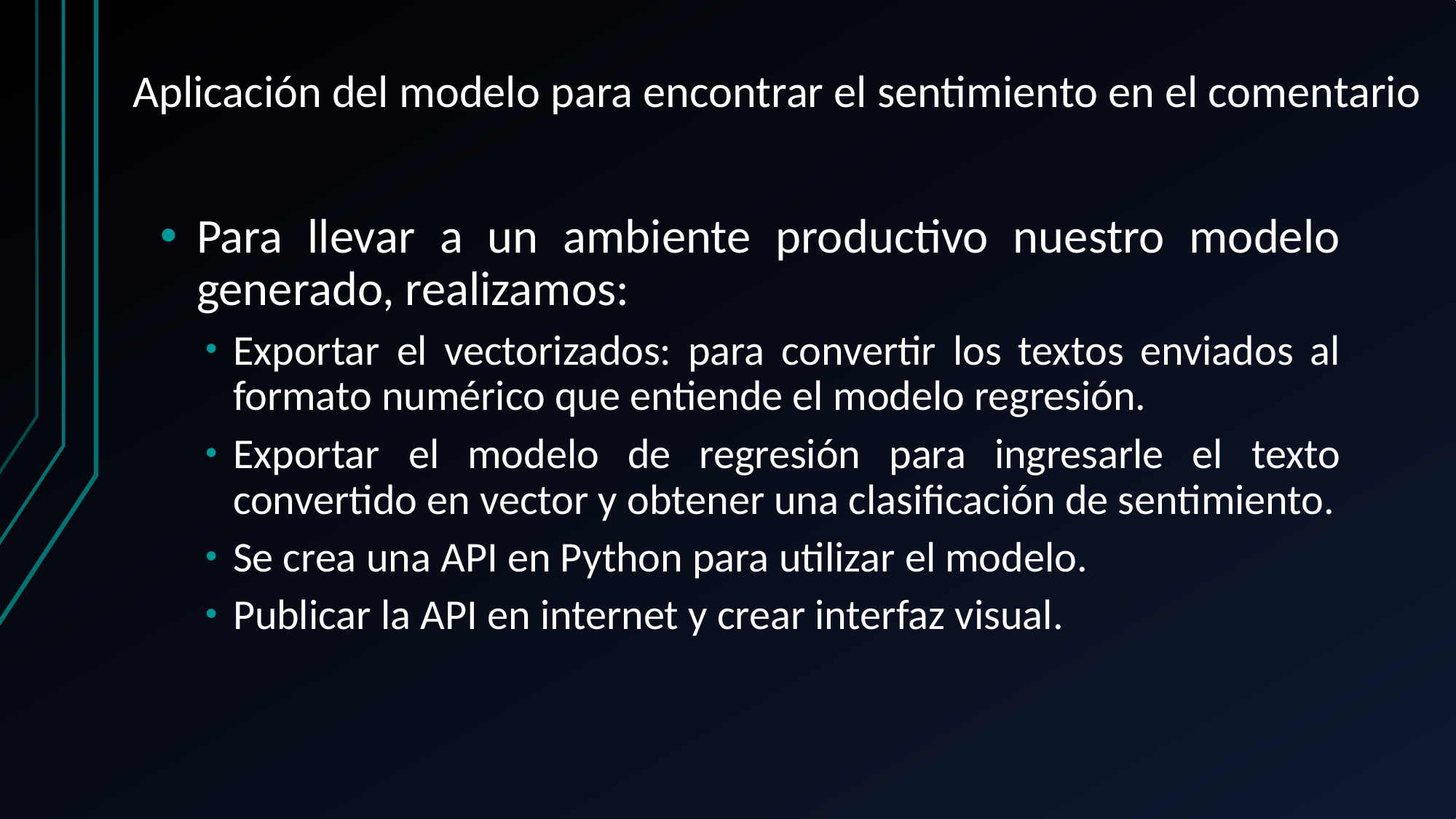

# Aplicación del modelo para encontrar el sentimiento en el comentario
Para llevar a un ambiente productivo nuestro modelo generado, realizamos:
Exportar el vectorizados: para convertir los textos enviados al formato numérico que entiende el modelo regresión.
Exportar el modelo de regresión para ingresarle el texto convertido en vector y obtener una clasificación de sentimiento.
Se crea una API en Python para utilizar el modelo.
Publicar la API en internet y crear interfaz visual.